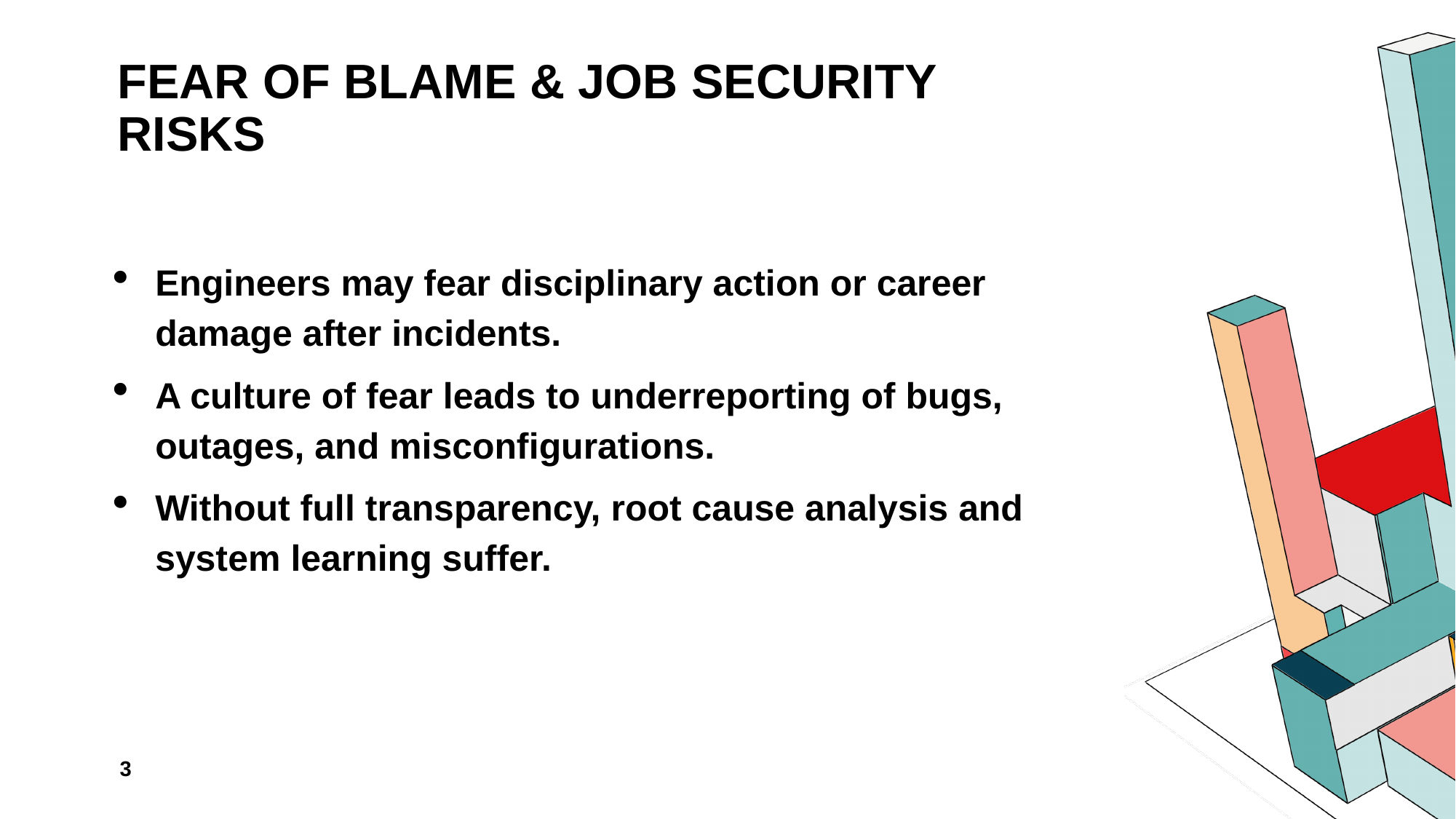

# Fear of Blame & Job Security Risks
Engineers may fear disciplinary action or career damage after incidents.
A culture of fear leads to underreporting of bugs, outages, and misconfigurations.
Without full transparency, root cause analysis and system learning suffer.

3